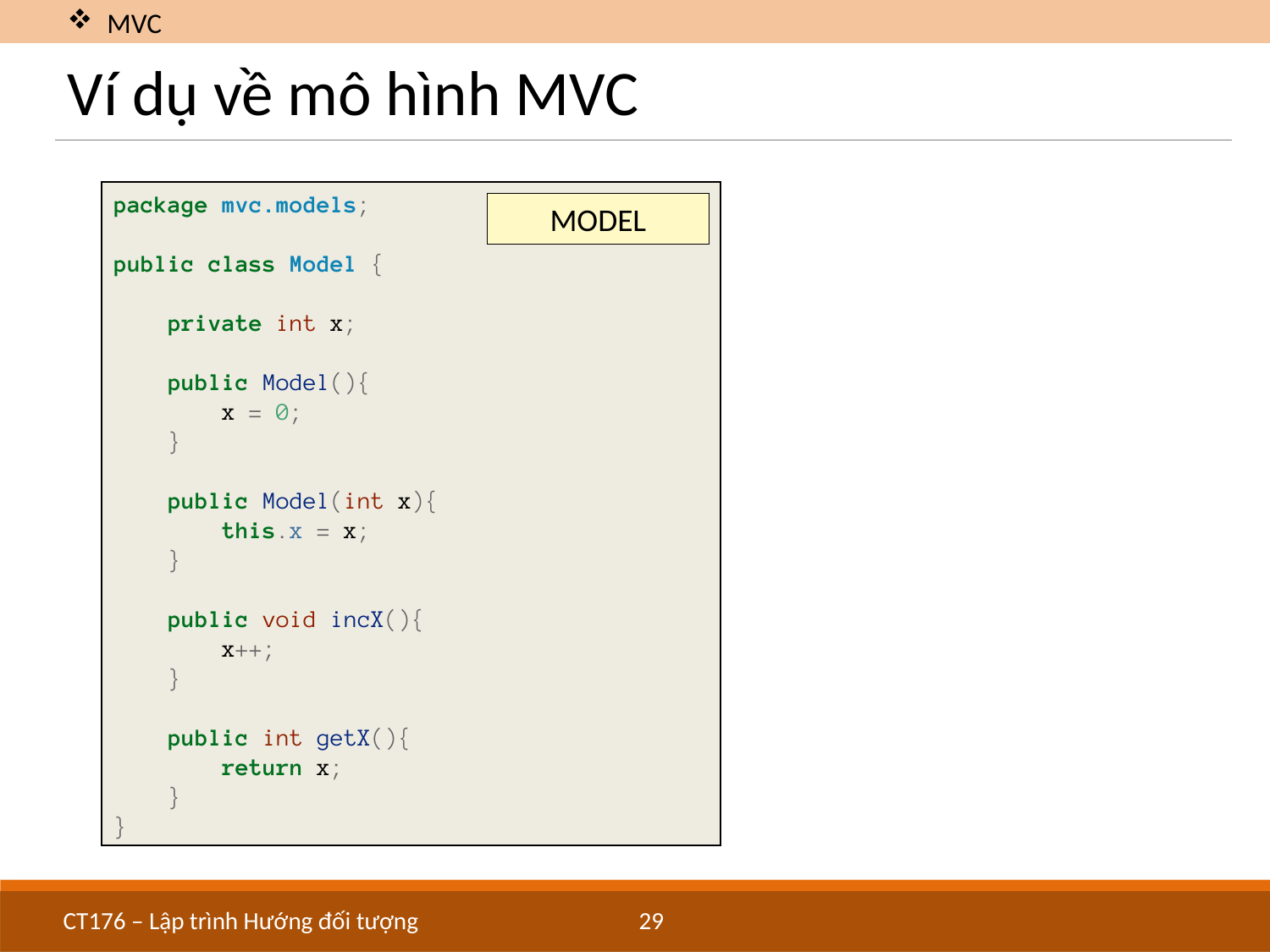

MVC
# Ví dụ về mô hình MVC
package mvc.models;

public class Model {

    private int x;

    public Model(){
        x = 0;
    }

    public Model(int x){
        this.x = x;
    }

    public void incX(){
        x++;
    }

    public int getX(){
        return x;
    }
}
MODEL